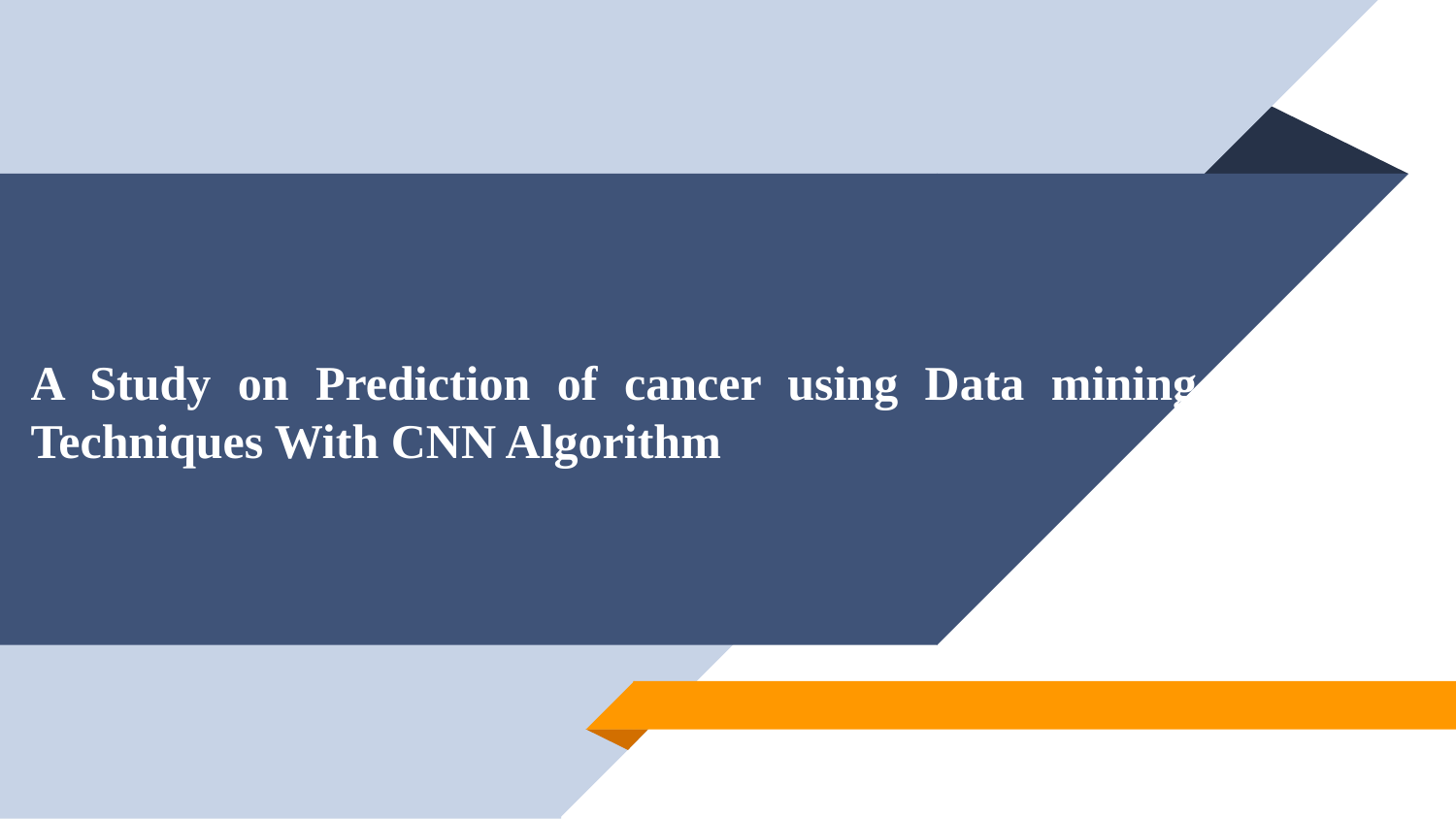

# A Study on Prediction of cancer using Data mining Techniques With CNN Algorithm